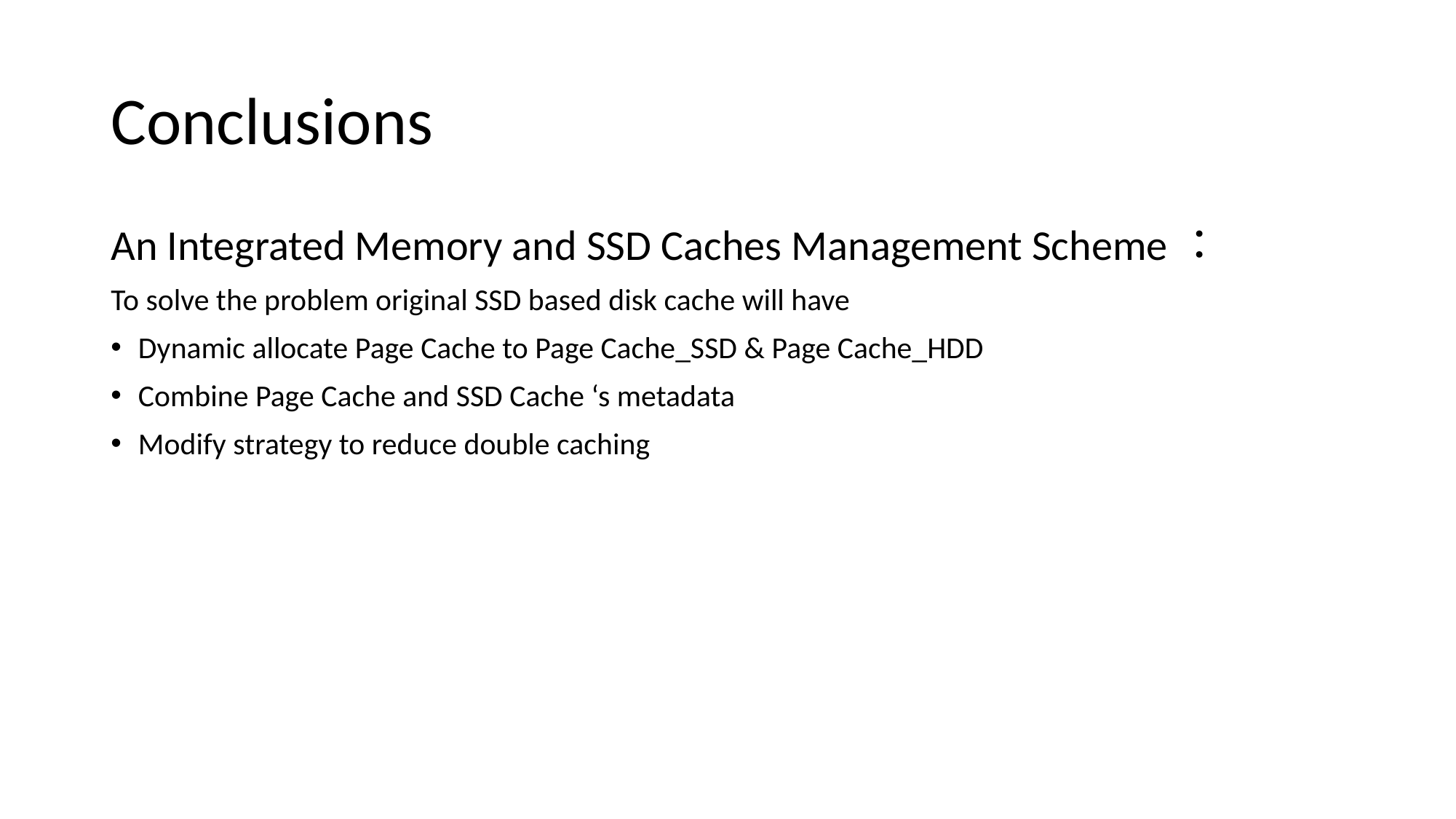

# Conclusions
An Integrated Memory and SSD Caches Management Scheme：
To solve the problem original SSD based disk cache will have
Dynamic allocate Page Cache to Page Cache_SSD & Page Cache_HDD
Combine Page Cache and SSD Cache ‘s metadata
Modify strategy to reduce double caching